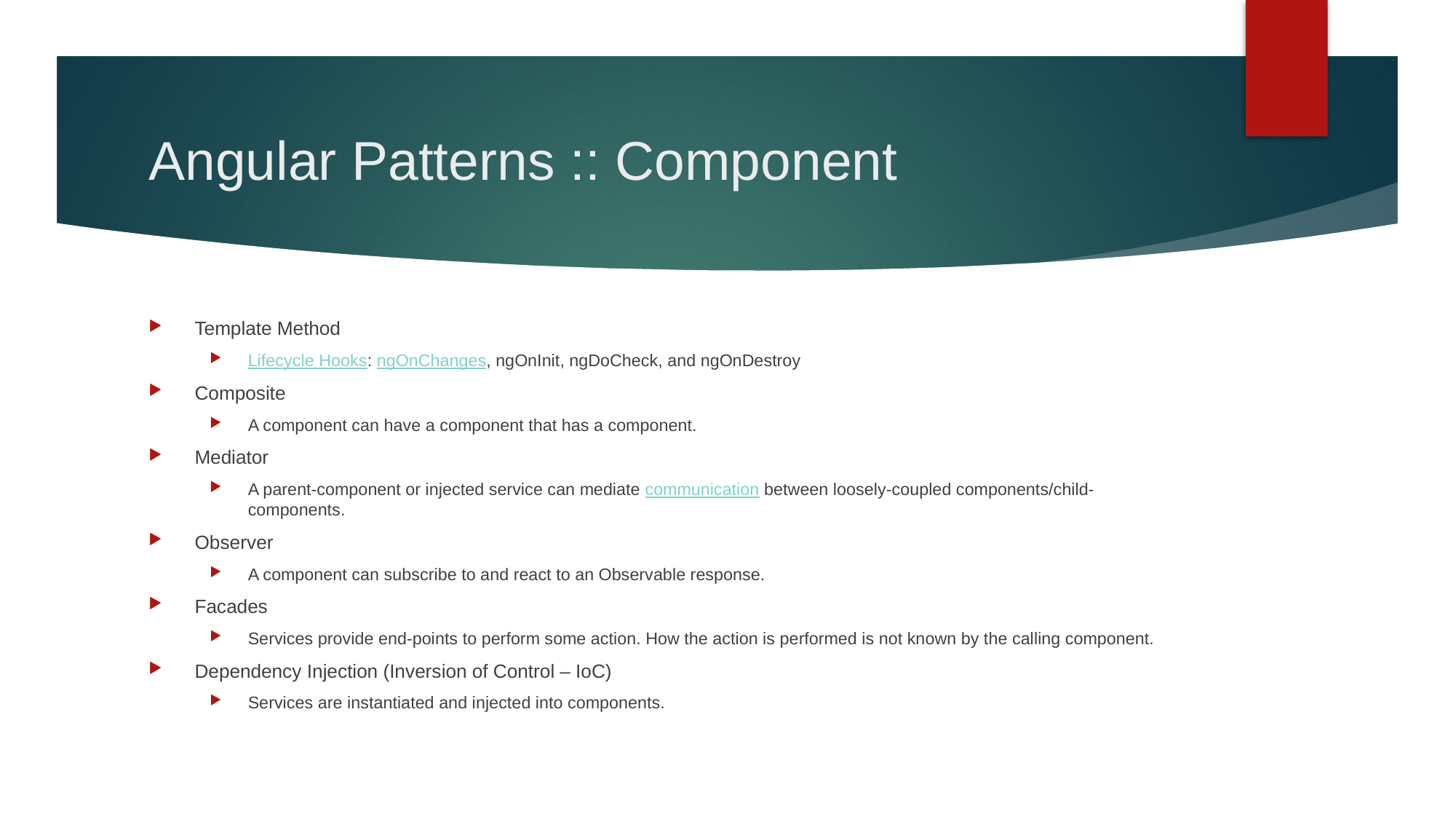

# Angular Patterns :: Component
Template Method
Lifecycle Hooks: ngOnChanges, ngOnInit, ngDoCheck, and ngOnDestroy
Composite
A component can have a component that has a component.
Mediator
A parent-component or injected service can mediate communication between loosely-coupled components/child-components.
Observer
A component can subscribe to and react to an Observable response.
Facades
Services provide end-points to perform some action. How the action is performed is not known by the calling component.
Dependency Injection (Inversion of Control – IoC)
Services are instantiated and injected into components.